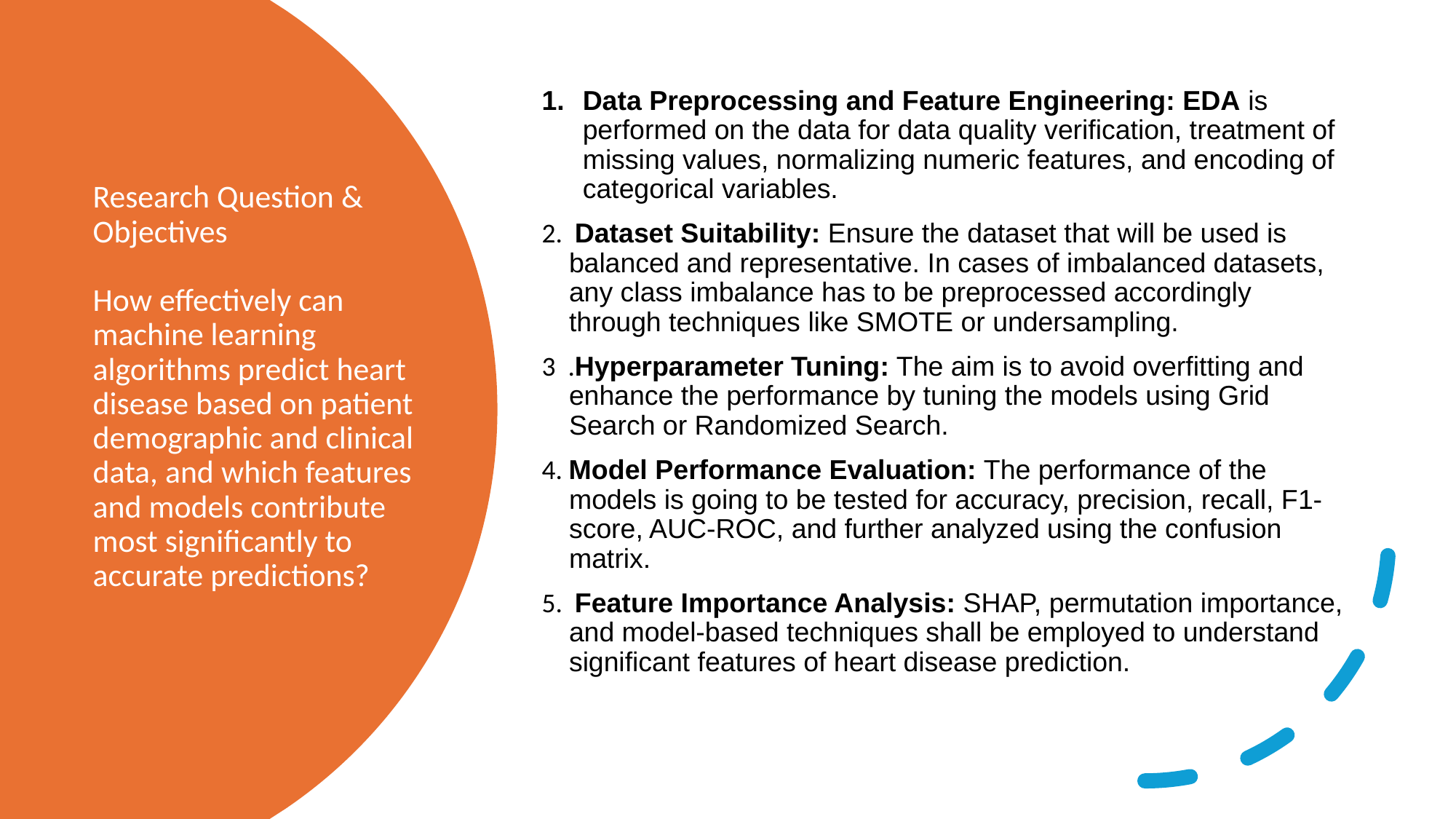

Data Preprocessing and Feature Engineering: EDA is performed on the data for data quality verification, treatment of missing values, normalizing numeric features, and encoding of categorical variables.
2.  Dataset Suitability: Ensure the dataset that will be used is balanced and representative. In cases of imbalanced datasets, any class imbalance has to be preprocessed accordingly through techniques like SMOTE or undersampling.
3  .Hyperparameter Tuning: The aim is to avoid overfitting and enhance the performance by tuning the models using Grid Search or Randomized Search.
4. Model Performance Evaluation: The performance of the models is going to be tested for accuracy, precision, recall, F1-score, AUC-ROC, and further analyzed using the confusion matrix.
5.  Feature Importance Analysis: SHAP, permutation importance, and model-based techniques shall be employed to understand significant features of heart disease prediction.

# Research Question & Objectives How effectively can machine learning algorithms predict heart disease based on patient demographic and clinical data, and which features and models contribute most significantly to accurate predictions?